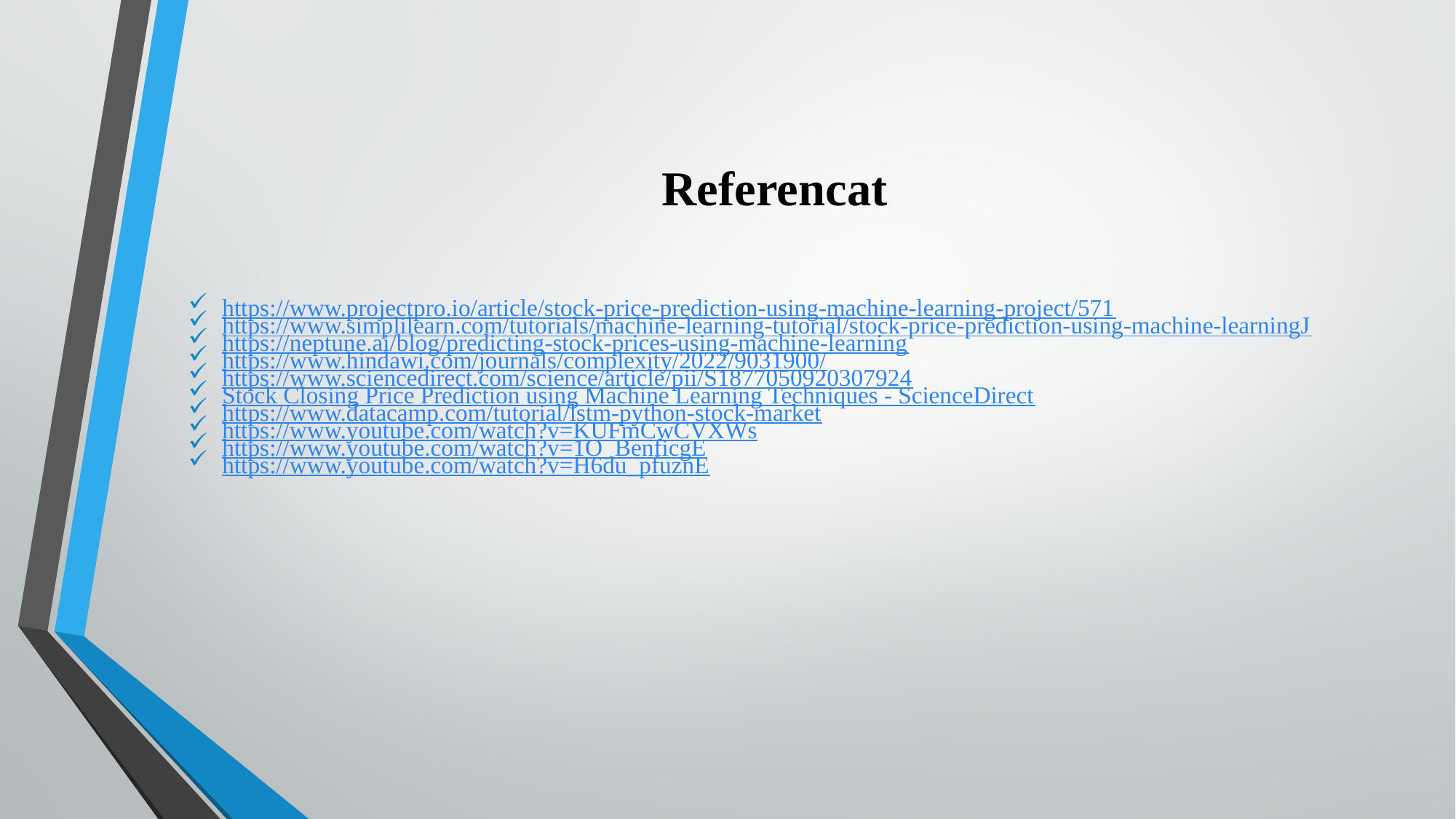

https://www.projectpro.io/article/stock-price-prediction-using-machine-learning-project/571
https://www.simplilearn.com/tutorials/machine-learning-tutorial/stock-price-prediction-using-machine-learningJ
https://neptune.ai/blog/predicting-stock-prices-using-machine-learning
https://www.hindawi.com/journals/complexity/2022/9031900/
https://www.sciencedirect.com/science/article/pii/S1877050920307924
Stock Closing Price Prediction using Machine Learning Techniques - ScienceDirect
https://www.datacamp.com/tutorial/lstm-python-stock-market
https://www.youtube.com/watch?v=KUFmCwCVXWs
https://www.youtube.com/watch?v=1O_BenficgE
https://www.youtube.com/watch?v=H6du_pfuznE

# Referencat